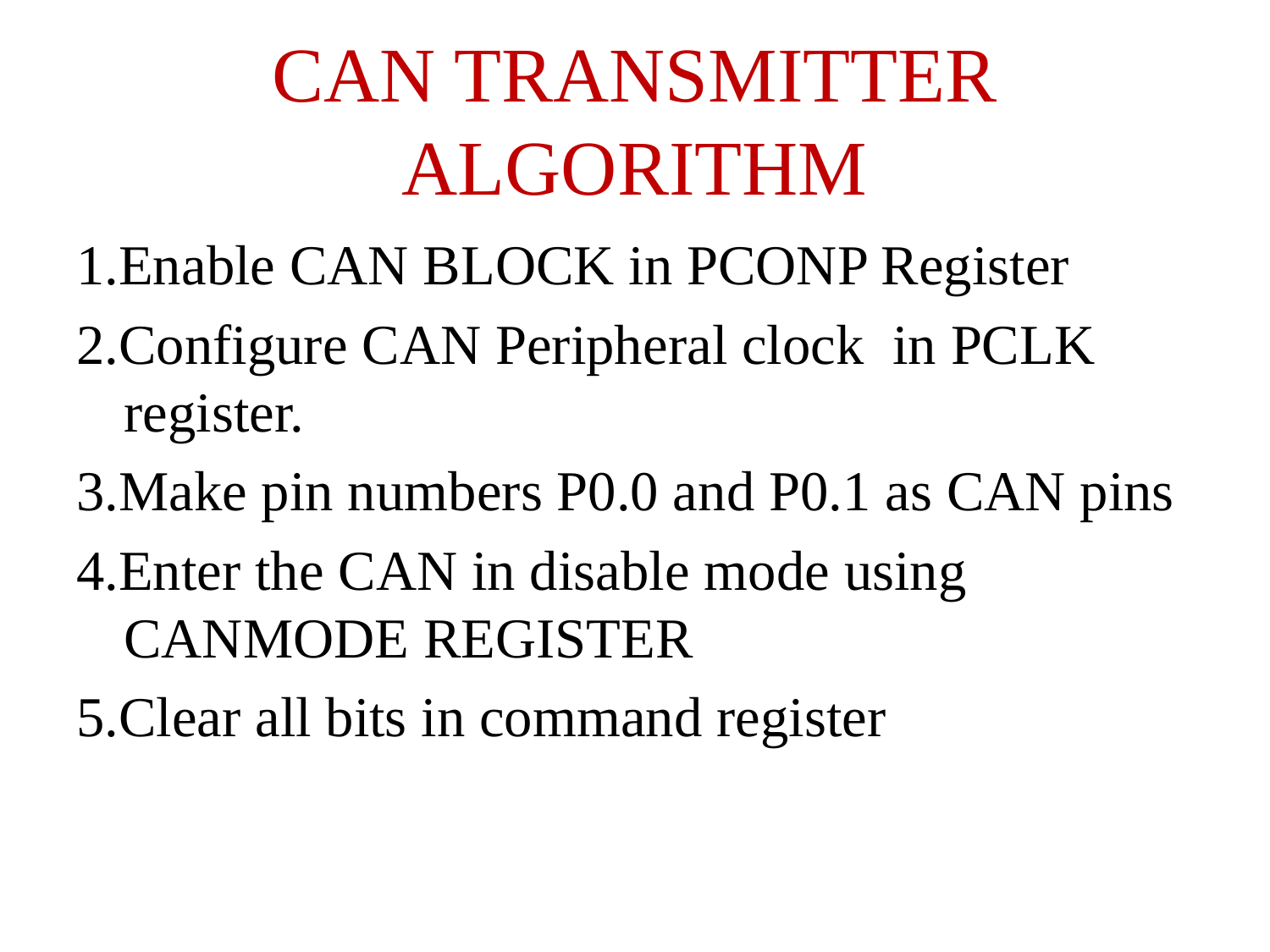

# CAN TRANSMITTER ALGORITHM
1.Enable CAN BLOCK in PCONP Register
2.Configure CAN Peripheral clock  in PCLK register.
3.Make pin numbers P0.0 and P0.1 as CAN pins
4.Enter the CAN in disable mode using CANMODE REGISTER
5.Clear all bits in command register